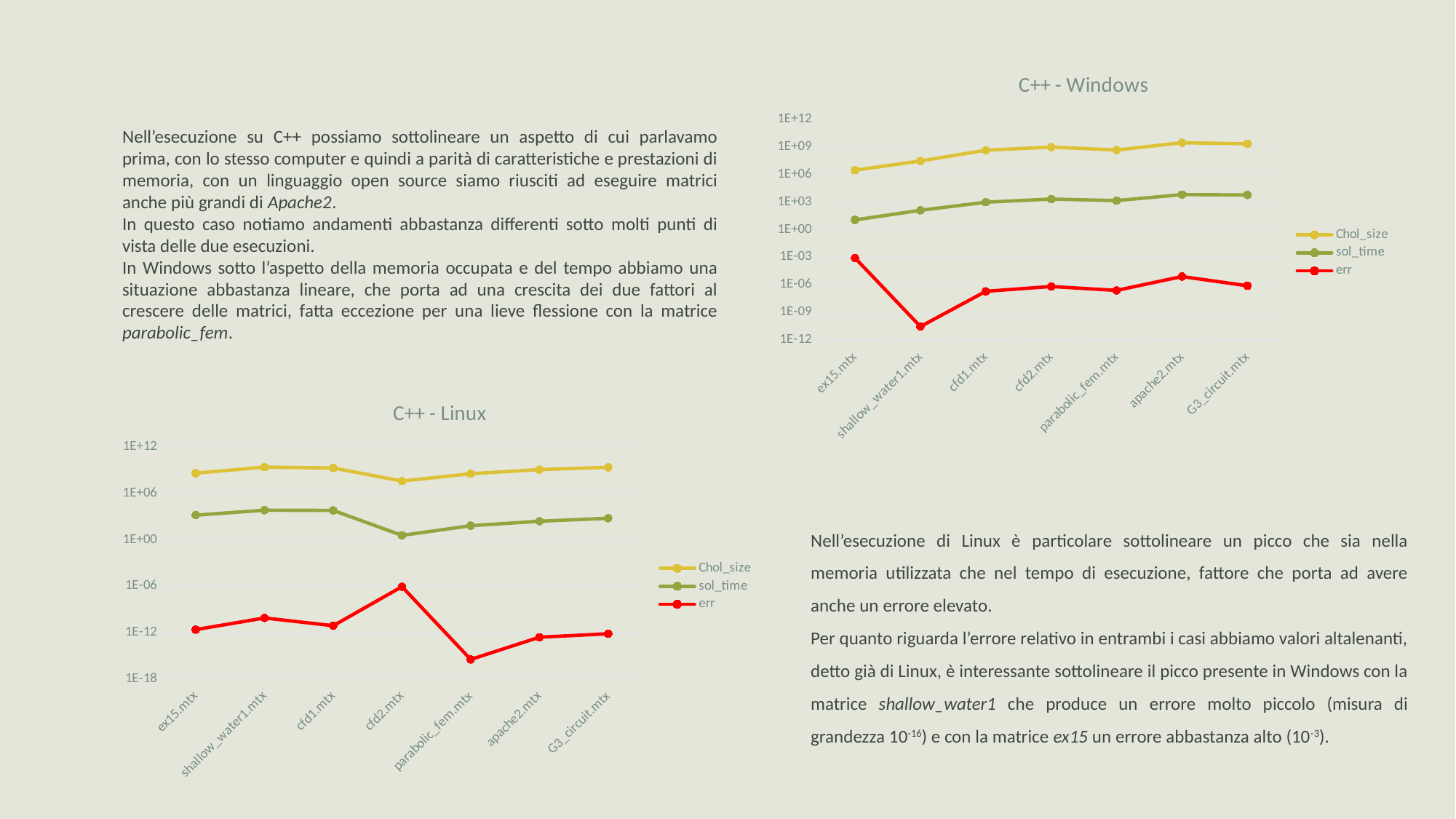

### Chart: C++ - Windows

| Category |  |  |  |
|---|---|---|---|
| ex15.mtx | 2774968.0 | 11.0 | 0.0007953 |
| shallow_water1.mtx | 27857172.0 | 121.0 | 2.79713e-11 |
| cfd1.mtx | 406911040.0 | 922.0 | 1.88251e-07 |
| cfd2.mtx | 904888848.0 | 2024.0 | 6.31192e-07 |
| parabolic_fem.mtx | 435446512.0 | 1375.0 | 2.35935e-07 |
| apache2.mtx | 2671760416.0 | 6234.0 | 7.64933e-06 |
| G3_circuit.mtx | 2039944908.0 | 5673.0 | 7.54311e-07 |
Nell’esecuzione su C++ possiamo sottolineare un aspetto di cui parlavamo prima, con lo stesso computer e quindi a parità di caratteristiche e prestazioni di memoria, con un linguaggio open source siamo riusciti ad eseguire matrici anche più grandi di Apache2.
In questo caso notiamo andamenti abbastanza differenti sotto molti punti di vista delle due esecuzioni.
In Windows sotto l’aspetto della memoria occupata e del tempo abbiamo una situazione abbastanza lineare, che porta ad una crescita dei due fattori al crescere delle matrici, fatta eccezione per una lieve flessione con la matrice parabolic_fem.

### Chart:  C++ - Linux

| Category |  |  |  |
|---|---|---|---|
| ex15.mtx | 435446512.0 | 1591.0 | 2.35914e-12 |
| shallow_water1.mtx | 2671760416.0 | 7007.0 | 7.64934e-11 |
| cfd1.mtx | 2039944908.0 | 6521.0 | 7.5445e-12 |
| cfd2.mtx | 41860000.0 | 3.822 | 8.55306761752937e-07 |
| parabolic_fem.mtx | 368859400.0 | 68.638 | 3.20348994088053e-16 |
| apache2.mtx | 1268173672.0 | 260.193 | 2.45877091533037e-13 |
| G3_circuit.mtx | 2498198312.0 | 633.508 | 6.75564068373912e-13 |
Nell’esecuzione di Linux è particolare sottolineare un picco che sia nella memoria utilizzata che nel tempo di esecuzione, fattore che porta ad avere anche un errore elevato.
Per quanto riguarda l’errore relativo in entrambi i casi abbiamo valori altalenanti, detto già di Linux, è interessante sottolineare il picco presente in Windows con la matrice shallow_water1 che produce un errore molto piccolo (misura di grandezza 10-16) e con la matrice ex15 un errore abbastanza alto (10-3).